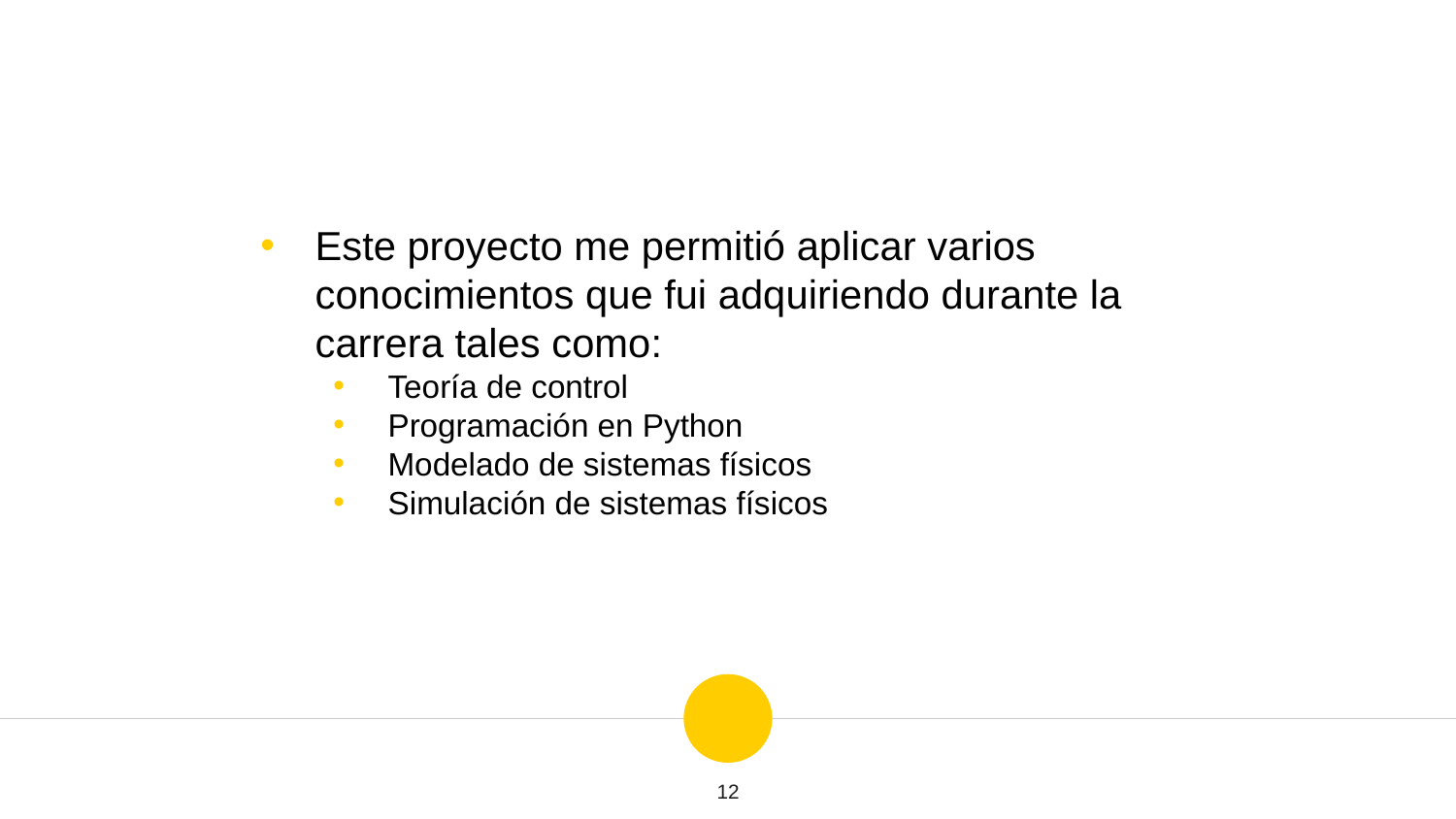

Este proyecto me permitió aplicar varios conocimientos que fui adquiriendo durante la carrera tales como:
Teoría de control
Programación en Python
Modelado de sistemas físicos
Simulación de sistemas físicos
12